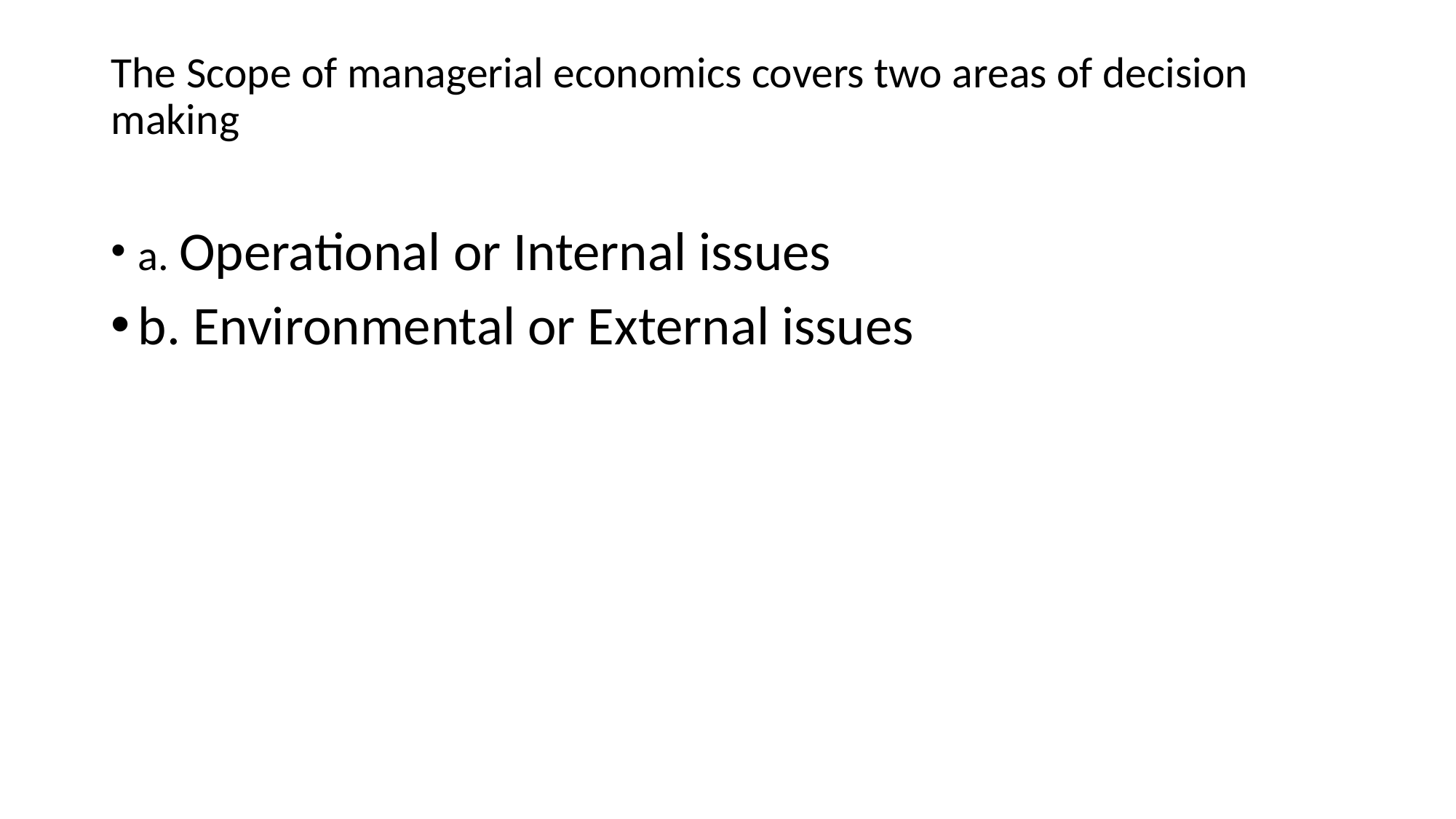

# The Scope of managerial economics covers two areas of decision making
a. Operational or Internal issues
b. Environmental or External issues